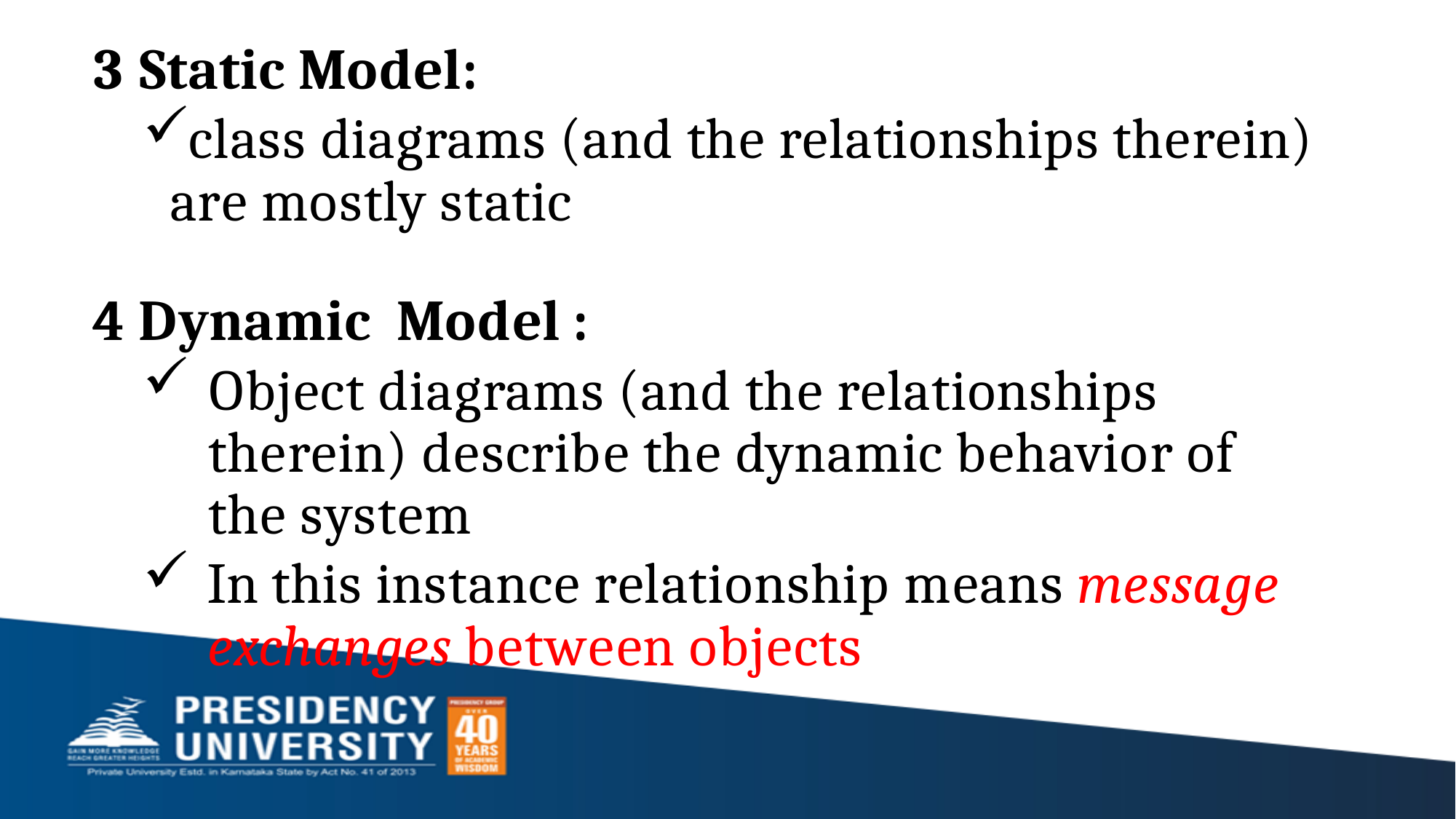

3 Static Model:
class diagrams (and the relationships therein) are mostly static

4 Dynamic  Model :
Object diagrams (and the relationships therein) describe the dynamic behavior of the system
In this instance relationship means message exchanges between objects